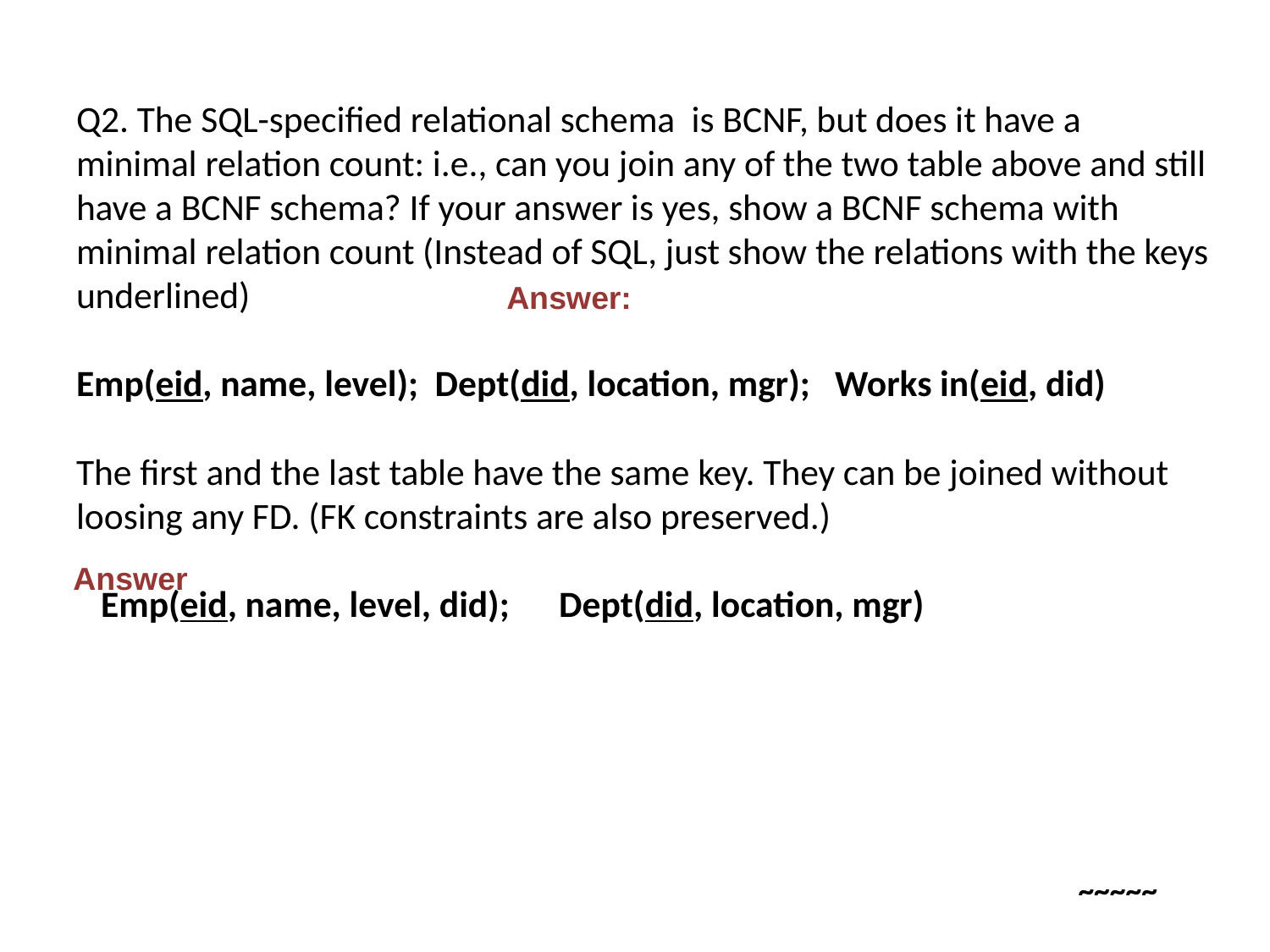

# Q2. The SQL-specified relational schema  is BCNF, but does it have a minimal relation count: i.e., can you join any of the two table above and still have a BCNF schema? If your answer is yes, show a BCNF schema with minimal relation count (Instead of SQL, just show the relations with the keys underlined) Emp(eid, name, level);  Dept(did, location, mgr);   Works in(eid, did) The first and the last table have the same key. They can be joined without loosing any FD. (FK constraints are also preserved.) Emp(eid, name, level, did);      Dept(did, location, mgr)
Answer:
Answer
~~~~~